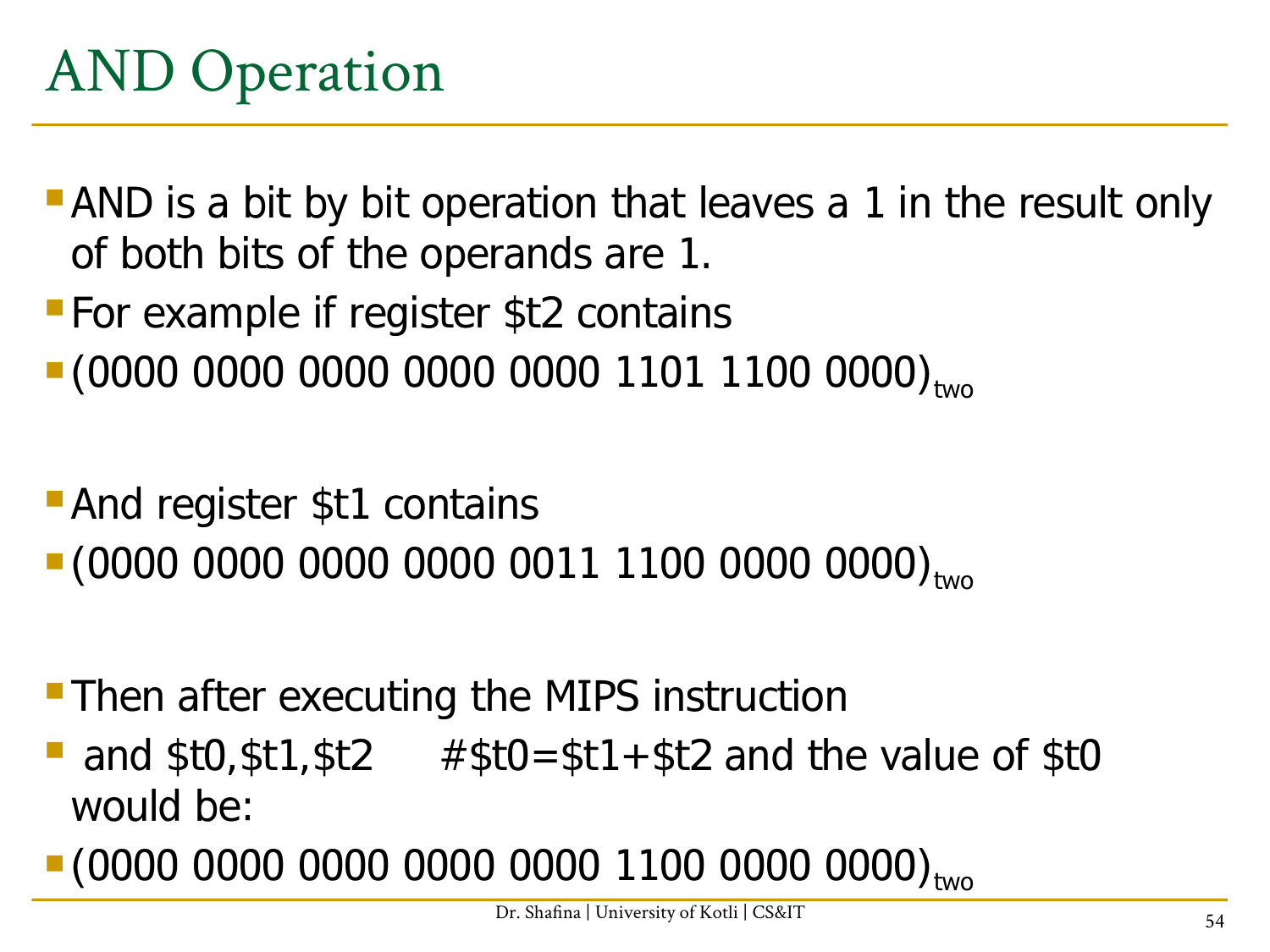

# AND Operation
AND is a bit by bit operation that leaves a 1 in the result only of both bits of the operands are 1.
For example if register $t2 contains
(0000 0000 0000 0000 0000 1101 1100 0000)two

And register $t1 contains
(0000 0000 0000 0000 0011 1100 0000 0000)two

Then after executing the MIPS instruction
 and $t0,$t1,$t2     #$t0=$t1+$t2 and the value of $t0 would be:
(0000 0000 0000 0000 0000 1100 0000 0000)two

Dr. Shafina | University of Kotli | CS&IT
54